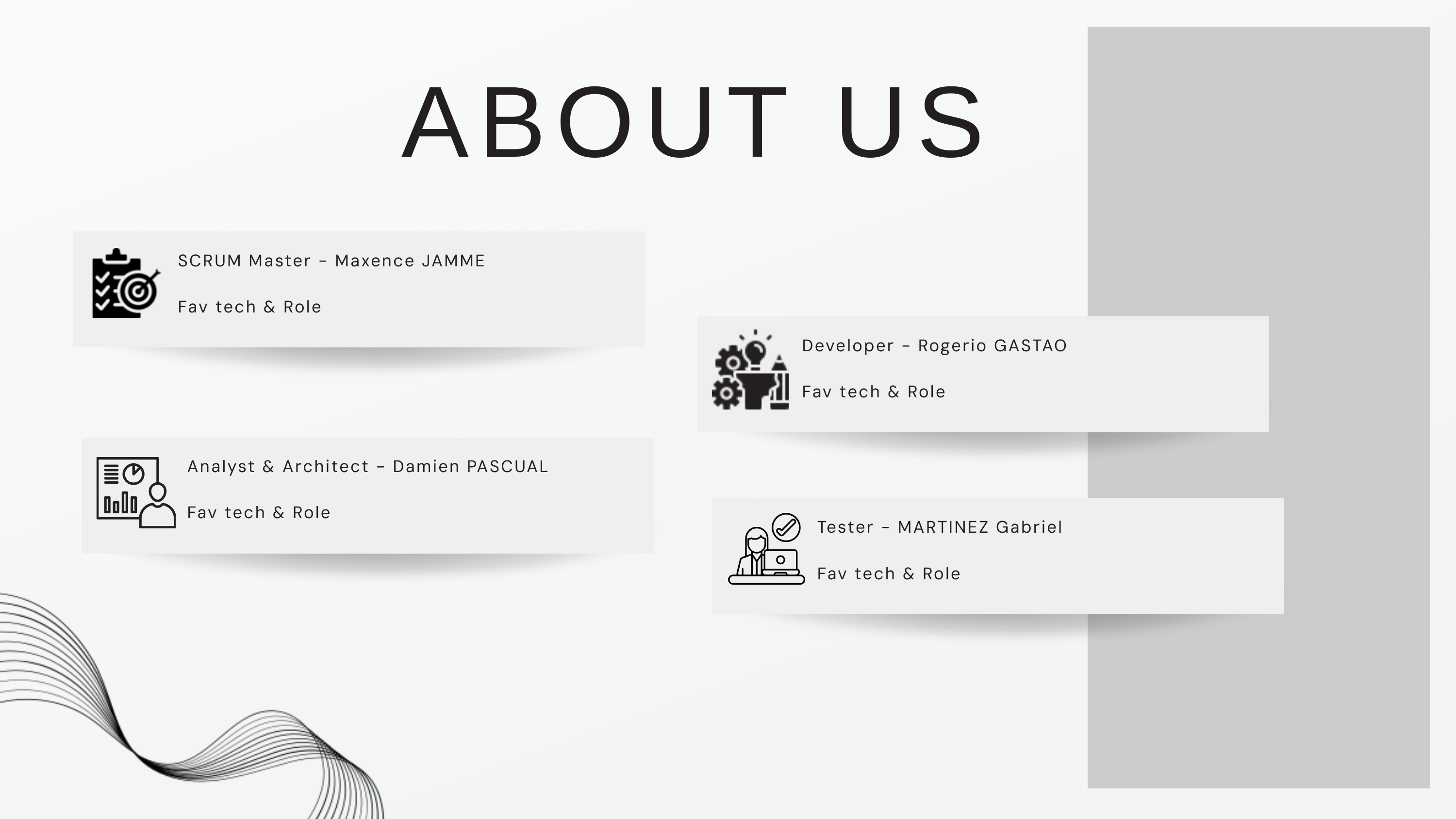

ABOUT US

SCRUM Master - Maxence JAMME

Fav tech & Role

Developer - Rogerio GASTAO

Fav tech & Role

Analyst & Architect - Damien PASCUAL

Fav tech & Role

Tester - MARTINEZ Gabriel

Fav tech & Role